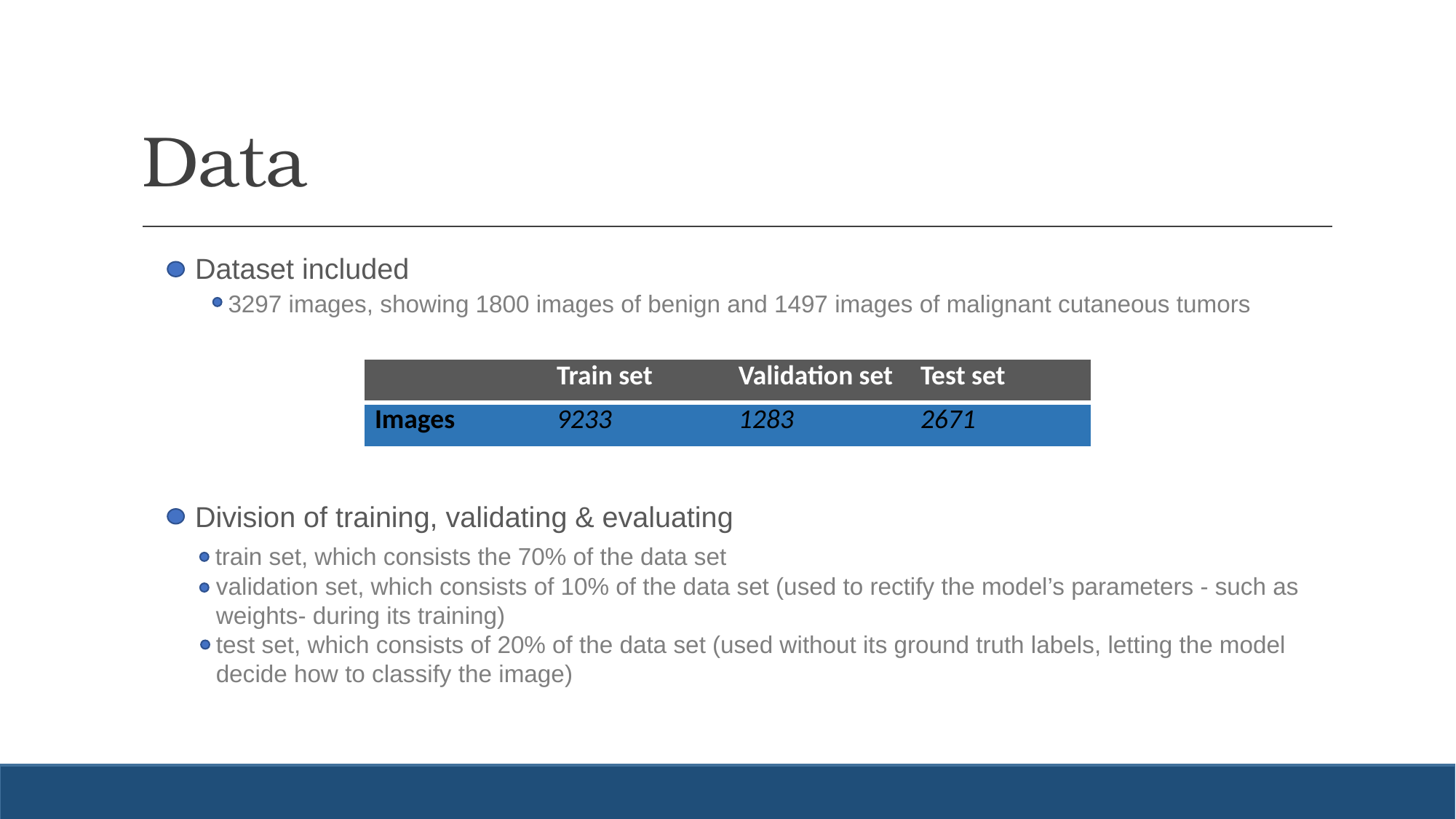

# Data
Dataset included

3297 images, showing 1800 images of benign and 1497 images of malignant cutaneous tumors

|  | Train set | Validation set | Test set |
| --- | --- | --- | --- |
| Images | 9233 | 1283 | 2671 |
Division of training, validating & evaluating

train set, which consists the 70% of the data set

validation set, which consists of 10% of the data set (used to rectify the model’s parameters - such as weights- during its training)

test set, which consists of 20% of the data set (used without its ground truth labels, letting the model decide how to classify the image)